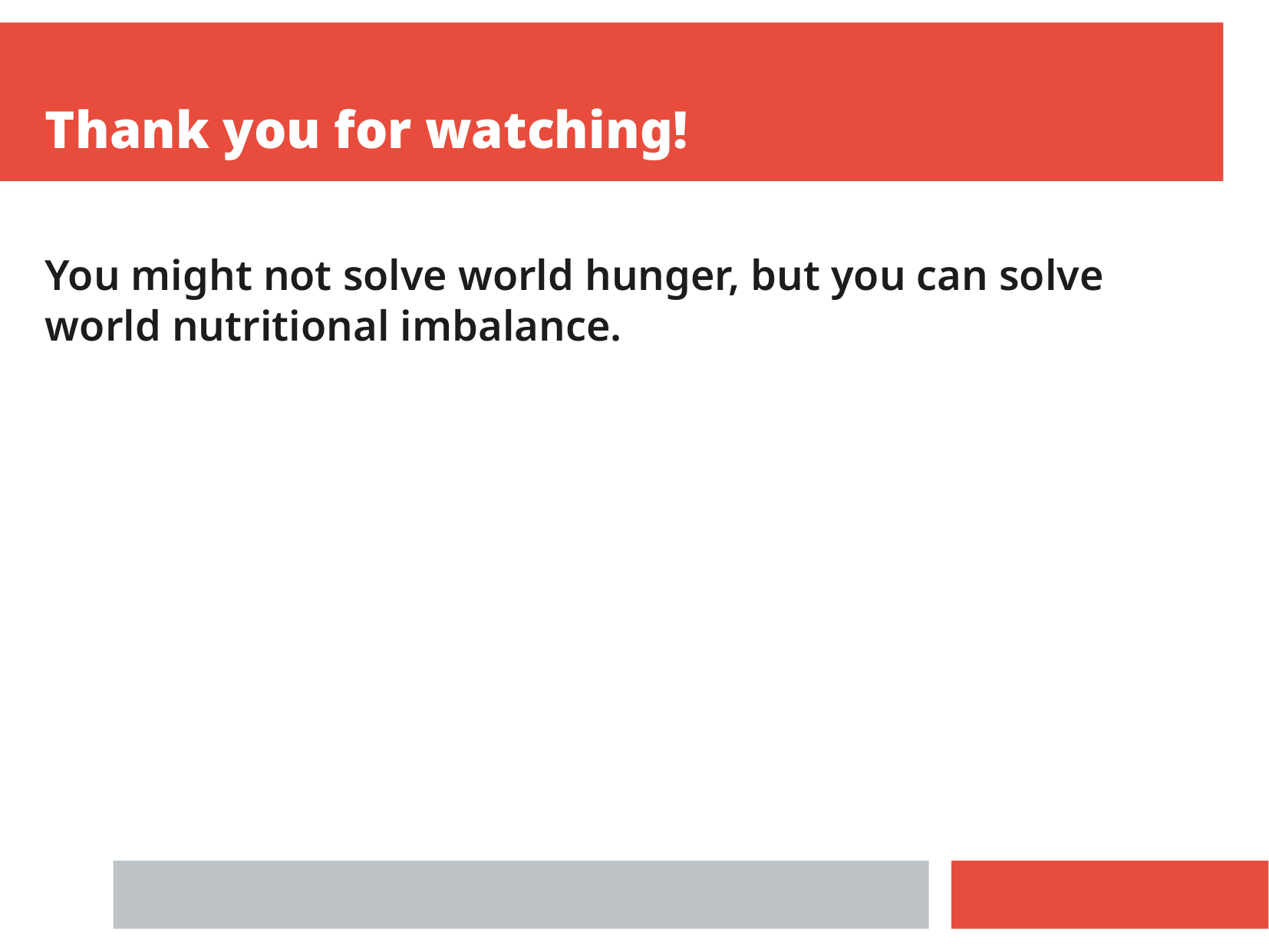

Thank you for watching!
You might not solve world hunger, but you can solve world nutritional imbalance.